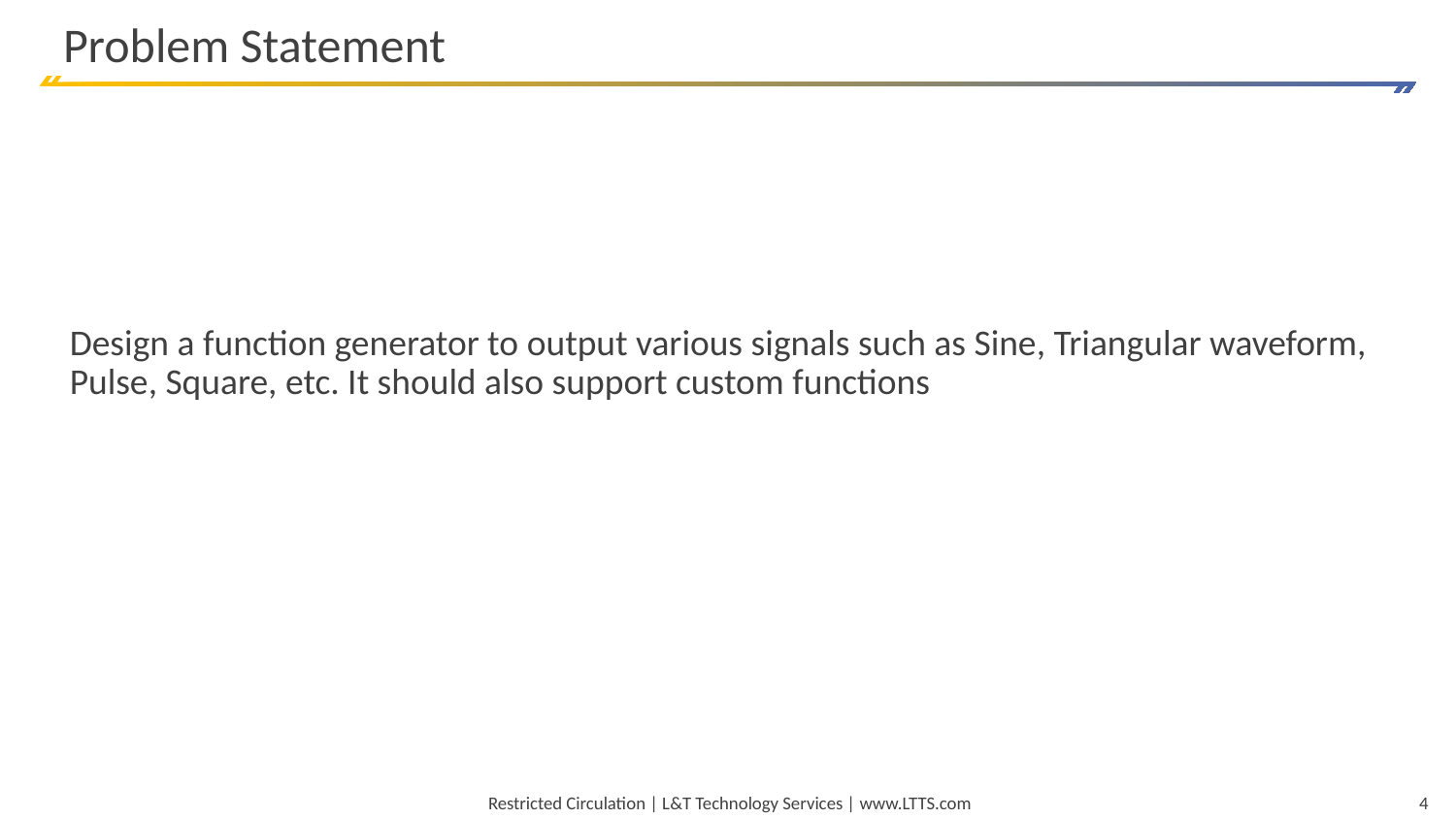

# Problem Statement
Design a function generator to output various signals such as Sine, Triangular waveform, Pulse, Square, etc. It should also support custom functions